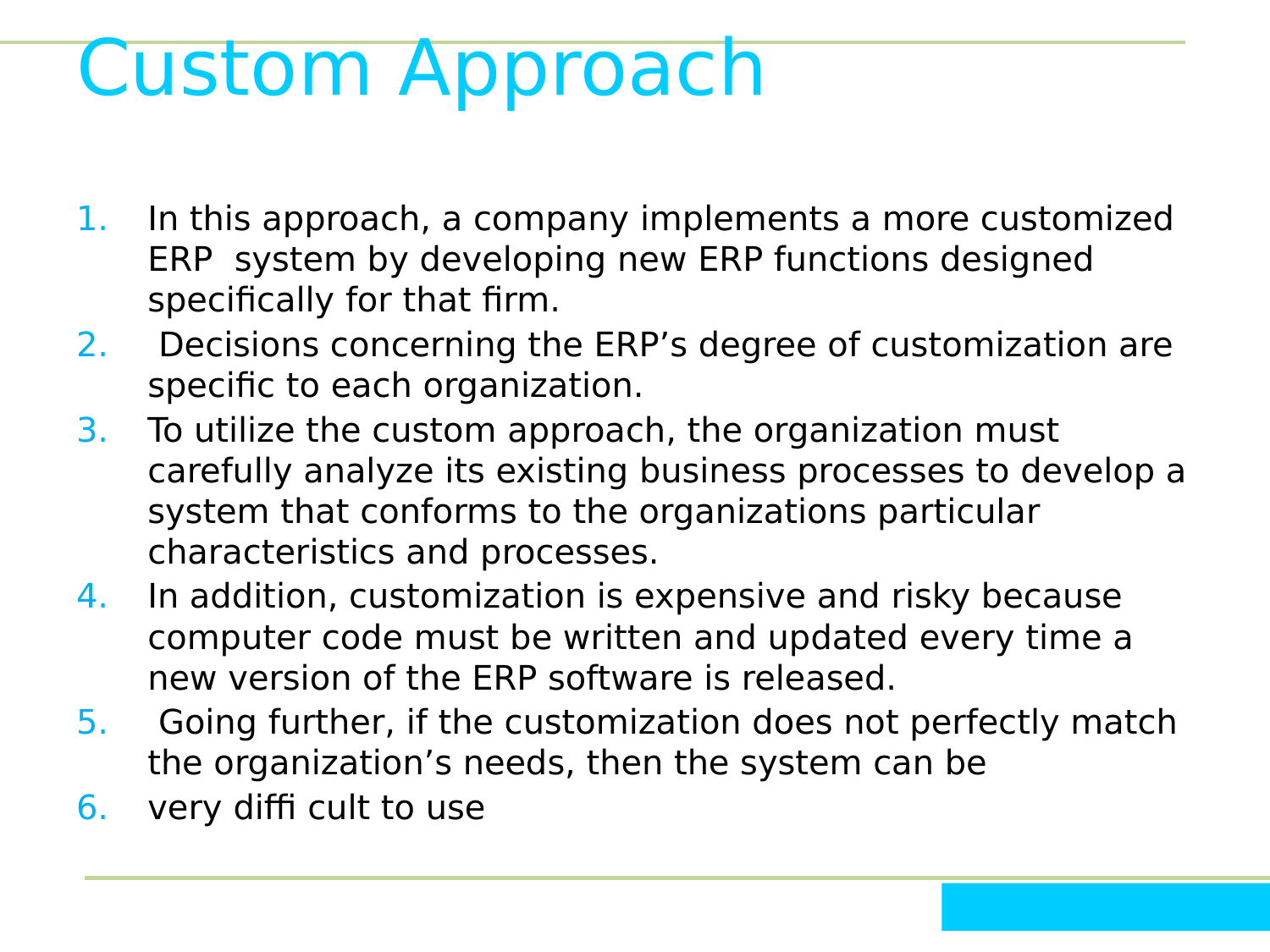

# Custom Approach
In this approach, a company implements a more customized ERP  system by developing new ERP functions designed specifically for that firm.
 Decisions concerning the ERP’s degree of customization are specific to each organization.
To utilize the custom approach, the organization must carefully analyze its existing business processes to develop a system that conforms to the organizations particular characteristics and processes.
In addition, customization is expensive and risky because computer code must be written and updated every time a new version of the ERP software is released.
 Going further, if the customization does not perfectly match the organization’s needs, then the system can be
very diffi cult to use